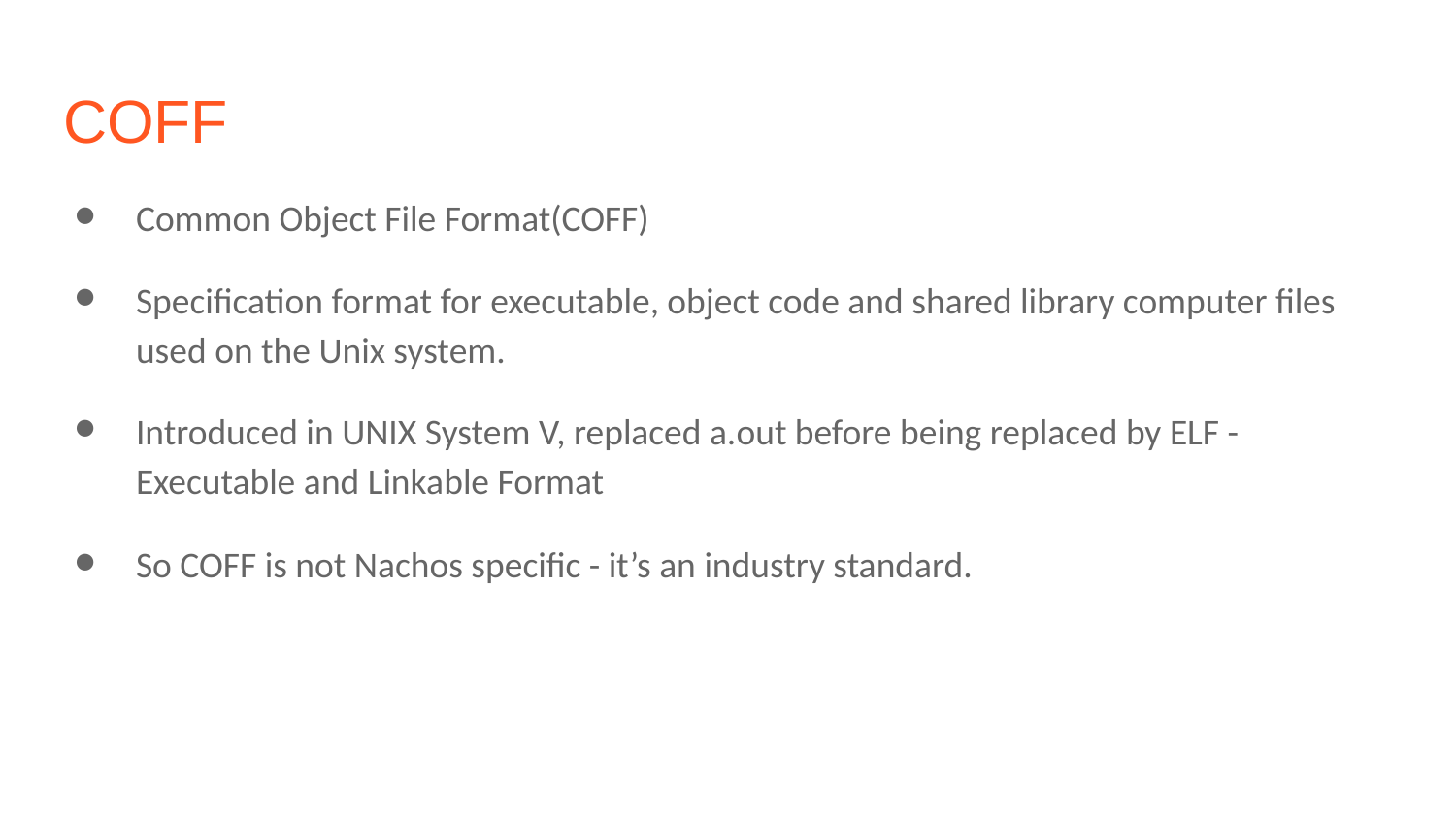

# COFF
Common Object File Format(COFF)
Specification format for executable, object code and shared library computer files used on the Unix system.
Introduced in UNIX System V, replaced a.out before being replaced by ELF -  Executable and Linkable Format

So COFF is not Nachos specific - it’s an industry standard.